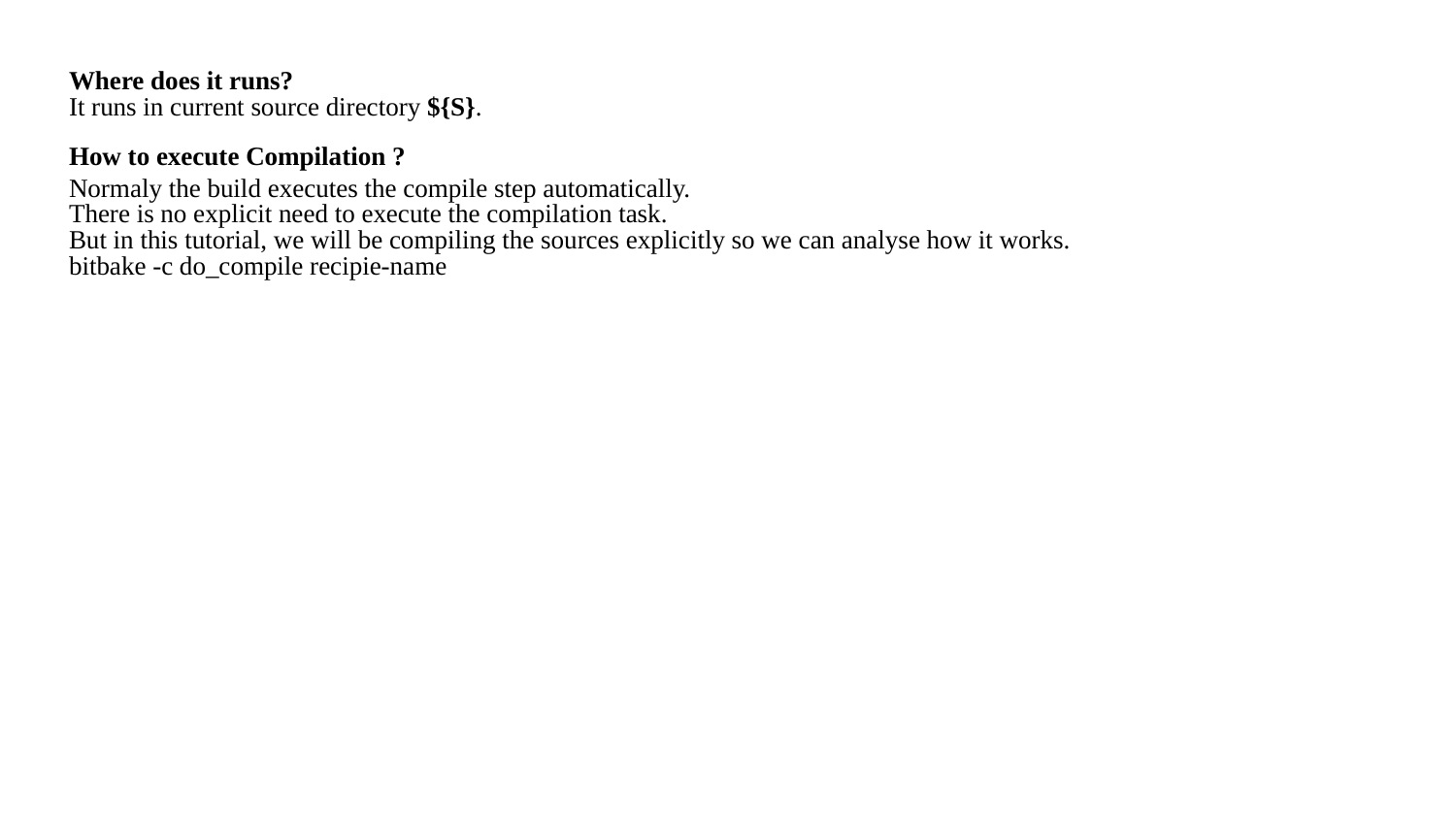

Where does it runs?
It runs in current source directory ${S}.
How to execute Compilation ?
Normaly the build executes the compile step automatically.
There is no explicit need to execute the compilation task.
But in this tutorial, we will be compiling the sources explicitly so we can analyse how it works.
bitbake -c do_compile recipie-name